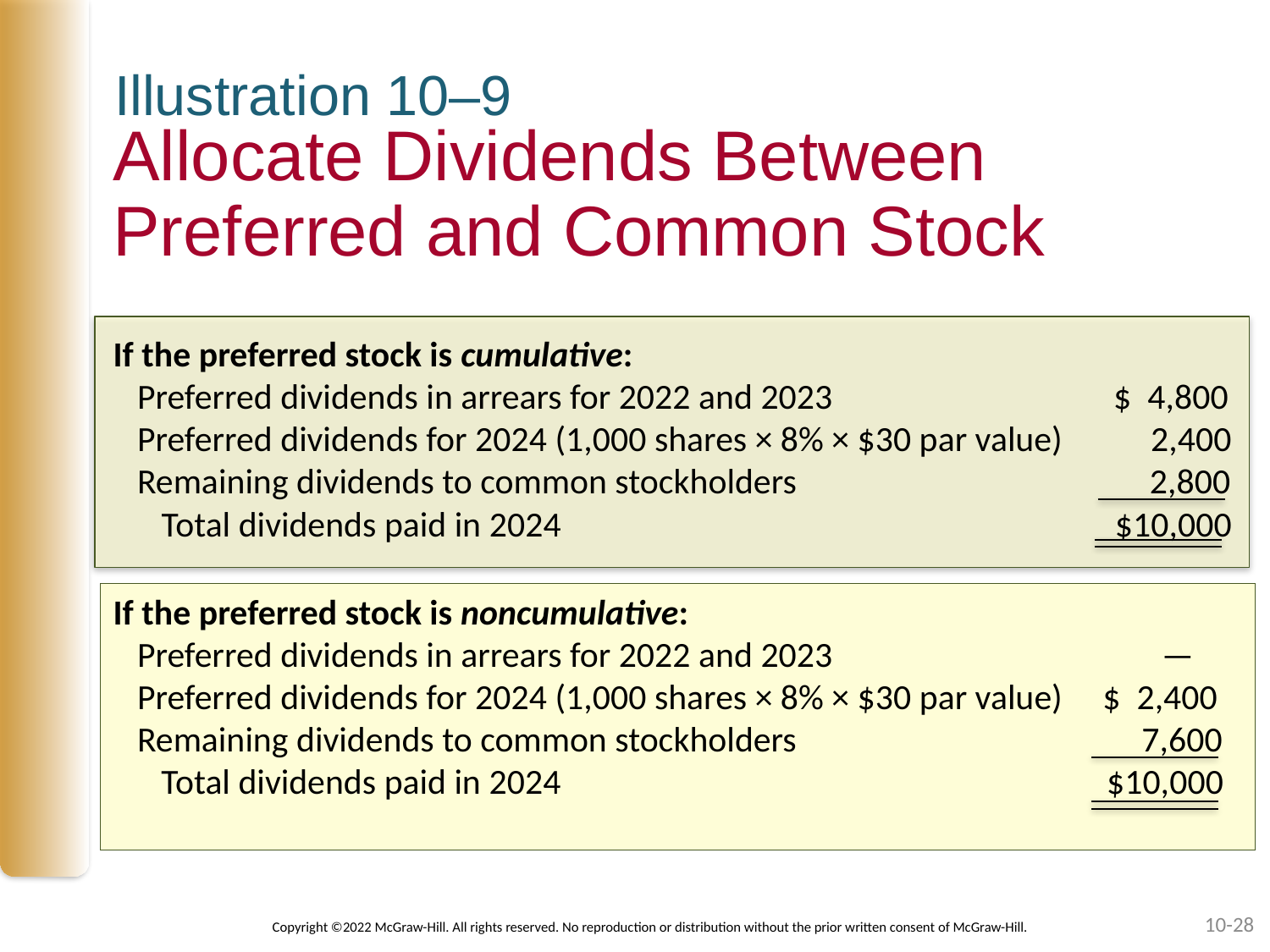

Illustration 10–9
# Allocate Dividends Between Preferred and Common Stock

If the preferred stock is cumulative:
   Preferred dividends in arrears for 2022 and 2023                                   $  4,800
   Preferred dividends for 2024 (1,000 shares × 8% × $30 par value)           2,400
   Remaining dividends to common stockholders                                            2,800
      Total dividends paid in 2024                                                                     $10,000
If the preferred stock is noncumulative:
   Preferred dividends in arrears for 2022 and 2023                                         —
   Preferred dividends for 2024 (1,000 shares × 8% × $30 par value)     $  2,400
   Remaining dividends to common stockholders                                           7,600
      Total dividends paid in 2024                                                                    $10,000

10-28
Copyright ©2022 McGraw-Hill. All rights reserved. No reproduction or distribution without the prior written consent of McGraw-Hill.